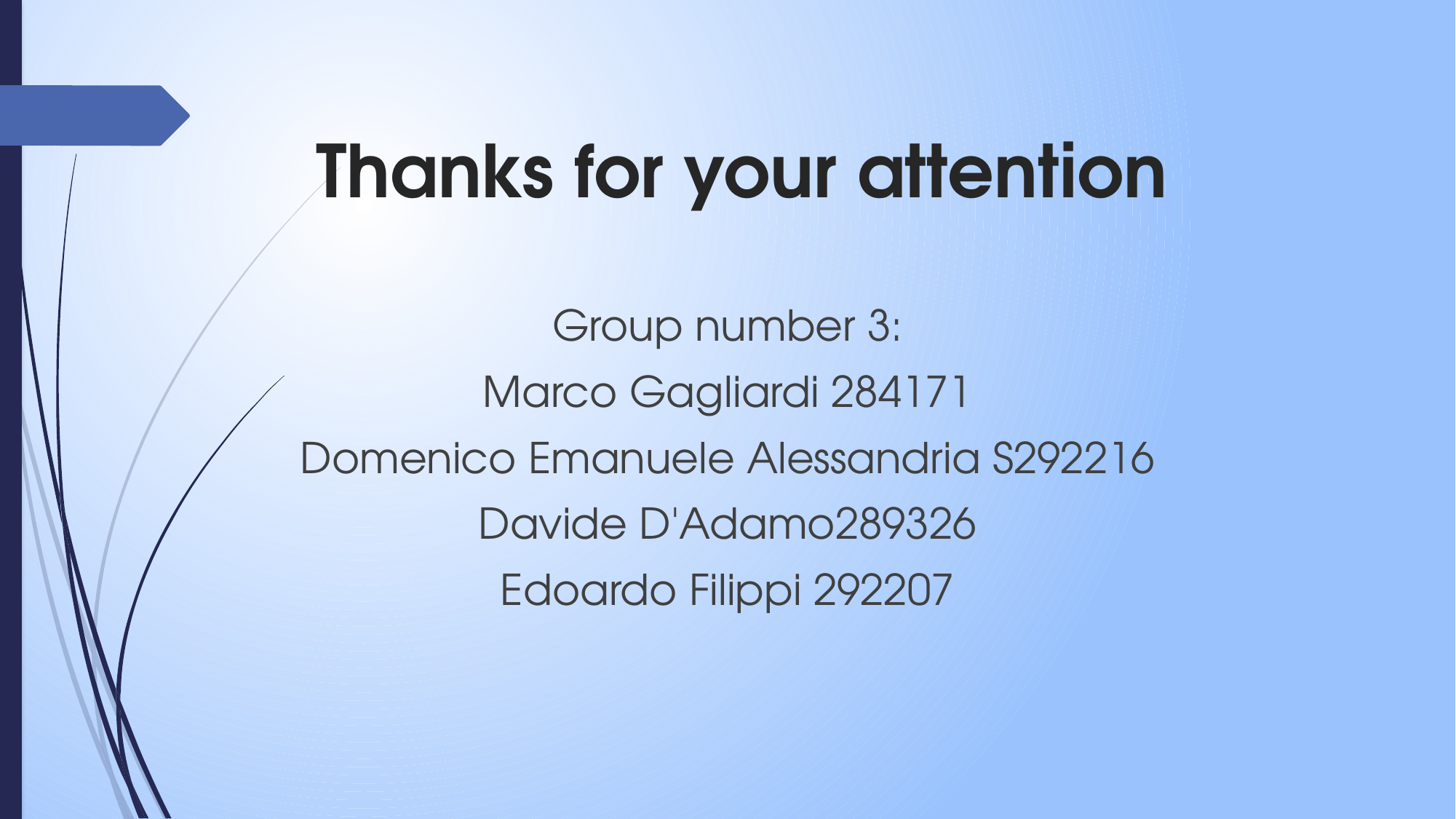

# Thanks for your attention
Group number 3:
Marco Gagliardi 284171
Domenico Emanuele Alessandria S292216
Davide D'Adamo289326
Edoardo Filippi 292207